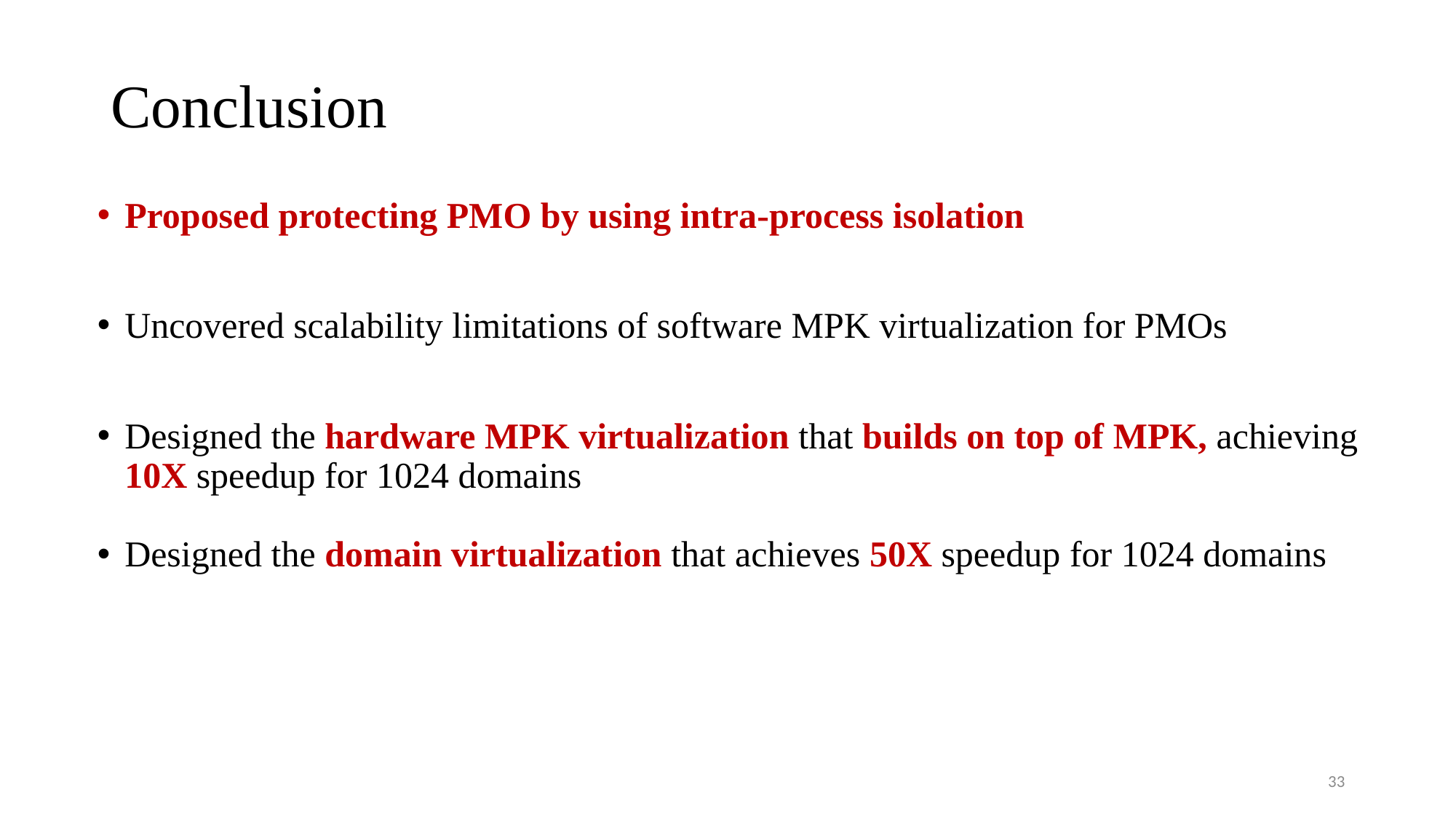

# Conclusion
Proposed protecting PMO by using intra-process isolation
Uncovered scalability limitations of software MPK virtualization for PMOs
Designed the hardware MPK virtualization that builds on top of MPK, achieving 10X speedup for 1024 domains

Designed the domain virtualization that achieves 50X speedup for 1024 domains
33